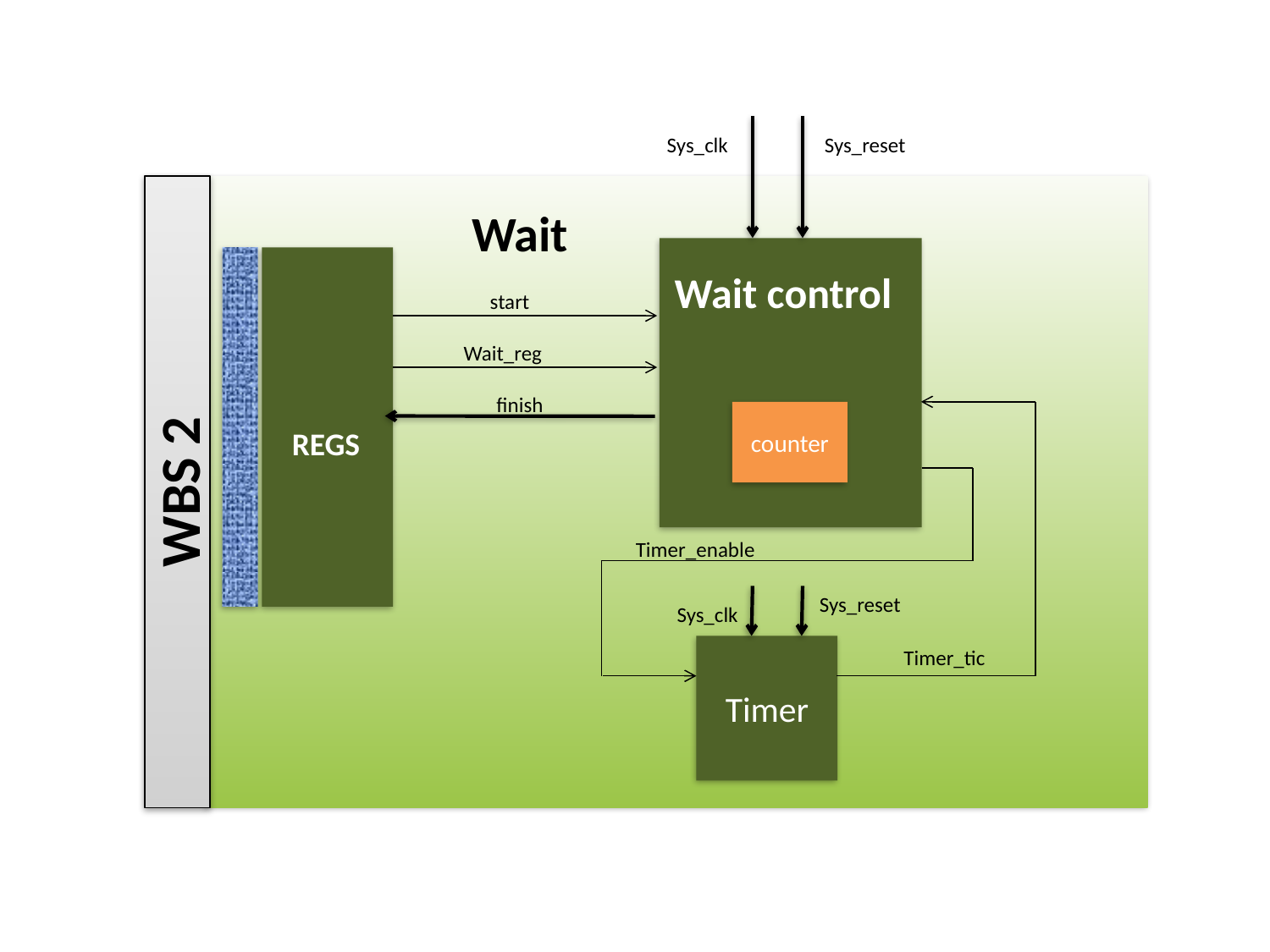

WBS 2

Wait control

REGS
Timer
counter

Sys_clk
Sys_reset
start
Wait_reg
finish
Sys_reset
Sys_clk
Timer_tic
Timer_enable
Wait